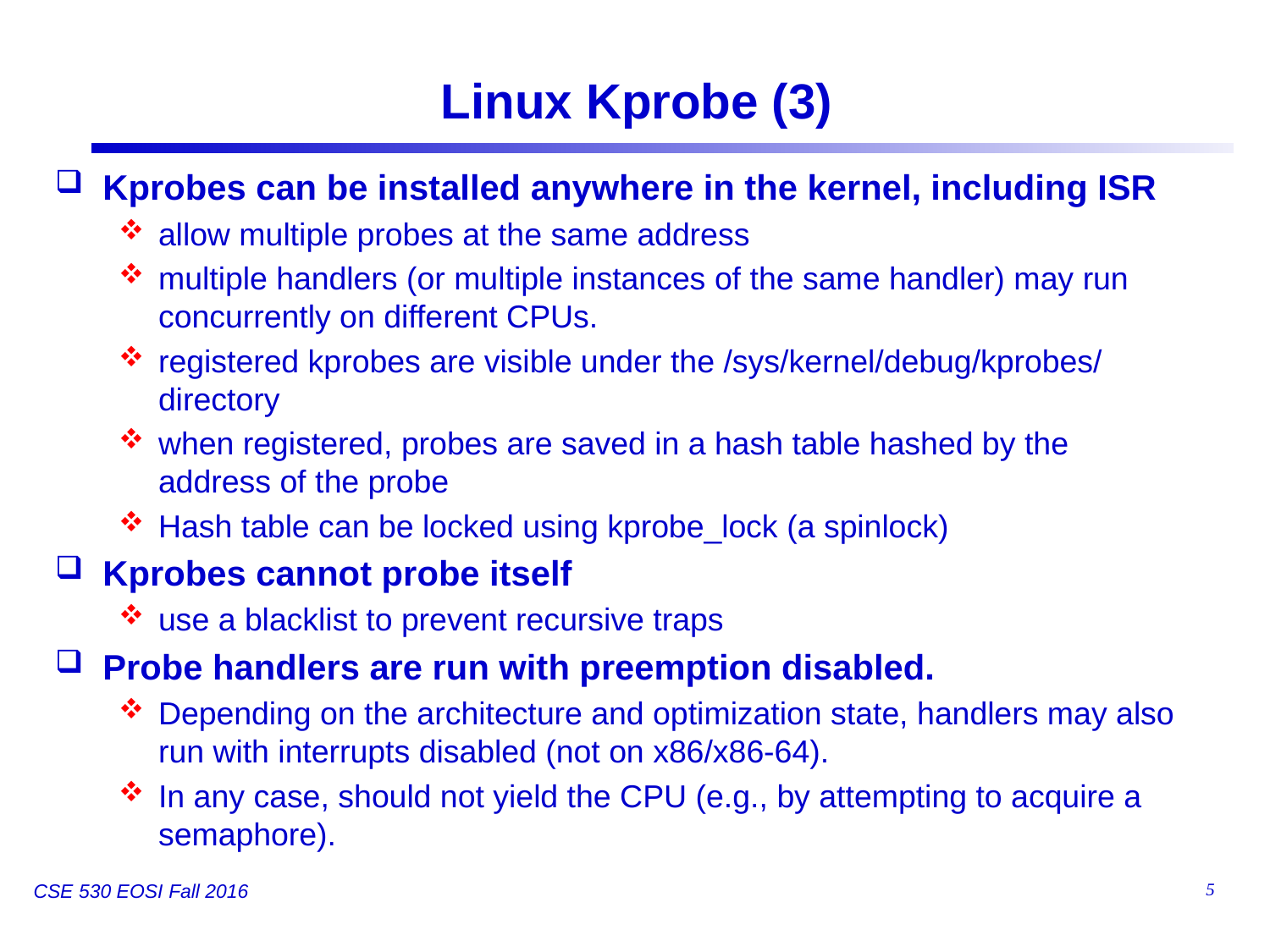

# Linux Kprobe (3)
Kprobes can be installed anywhere in the kernel, including ISR
allow multiple probes at the same address
multiple handlers (or multiple instances of the same handler) may run concurrently on different CPUs.
registered kprobes are visible under the /sys/kernel/debug/kprobes/ directory
when registered, probes are saved in a hash table hashed by the address of the probe
Hash table can be locked using kprobe_lock (a spinlock)
Kprobes cannot probe itself
use a blacklist to prevent recursive traps
Probe handlers are run with preemption disabled.
Depending on the architecture and optimization state, handlers may also run with interrupts disabled (not on x86/x86-64).
In any case, should not yield the CPU (e.g., by attempting to acquire a semaphore).

5